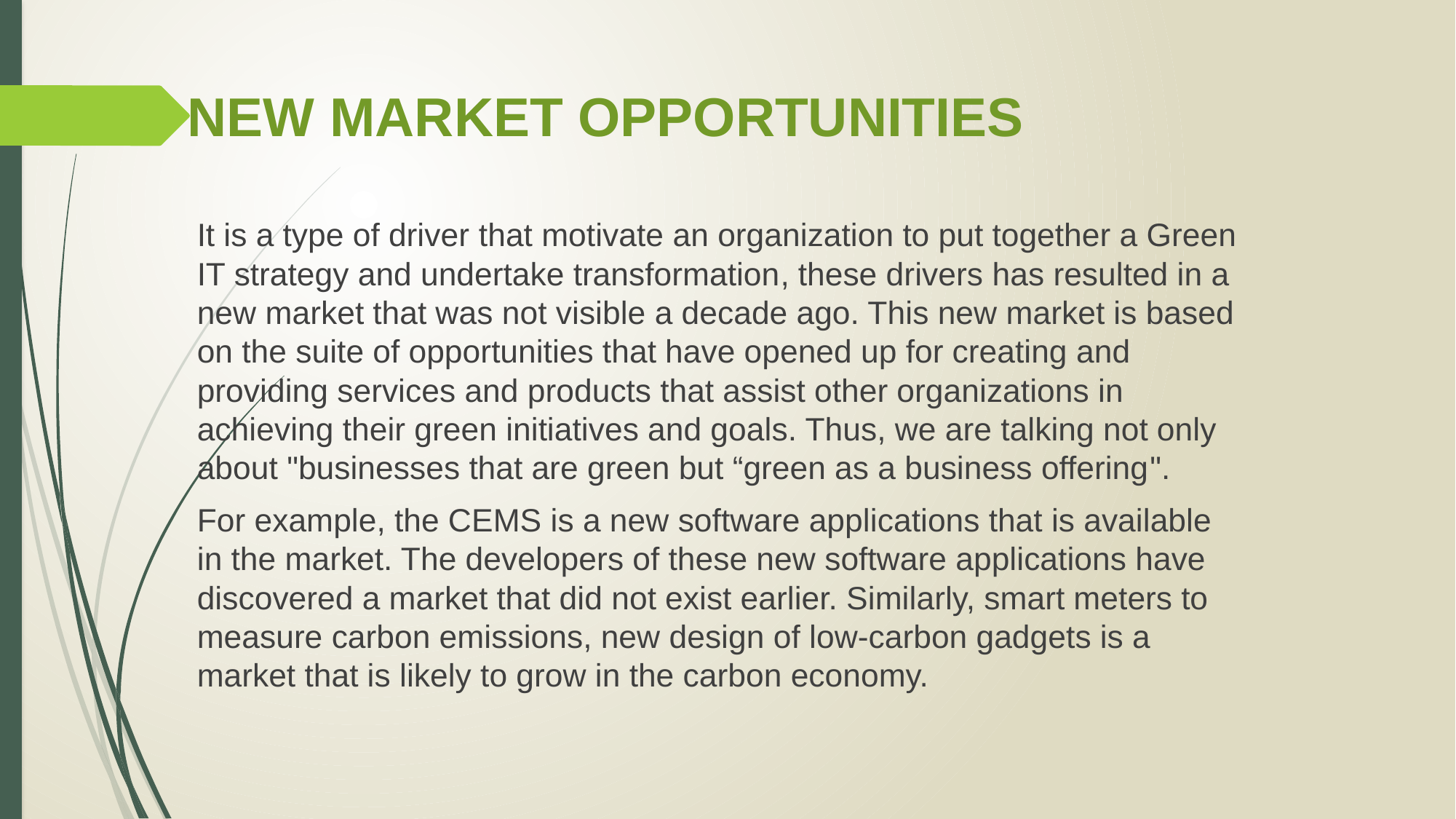

# NEW MARKET OPPORTUNITIES
It is a type of driver that motivate an organization to put together a Green IT strategy and undertake transformation, these drivers has resulted in a new market that was not visible a decade ago. This new market is based on the suite of opportunities that have opened up for creating and providing services and products that assist other organizations in achieving their green initiatives and goals. Thus, we are talking not only about "businesses that are green but “green as a business offering".
For example, the CEMS is a new software applications that is available in the market. The developers of these new software applications have discovered a market that did not exist earlier. Similarly, smart meters to measure carbon emissions, new design of low-carbon gadgets is a market that is likely to grow in the carbon economy.